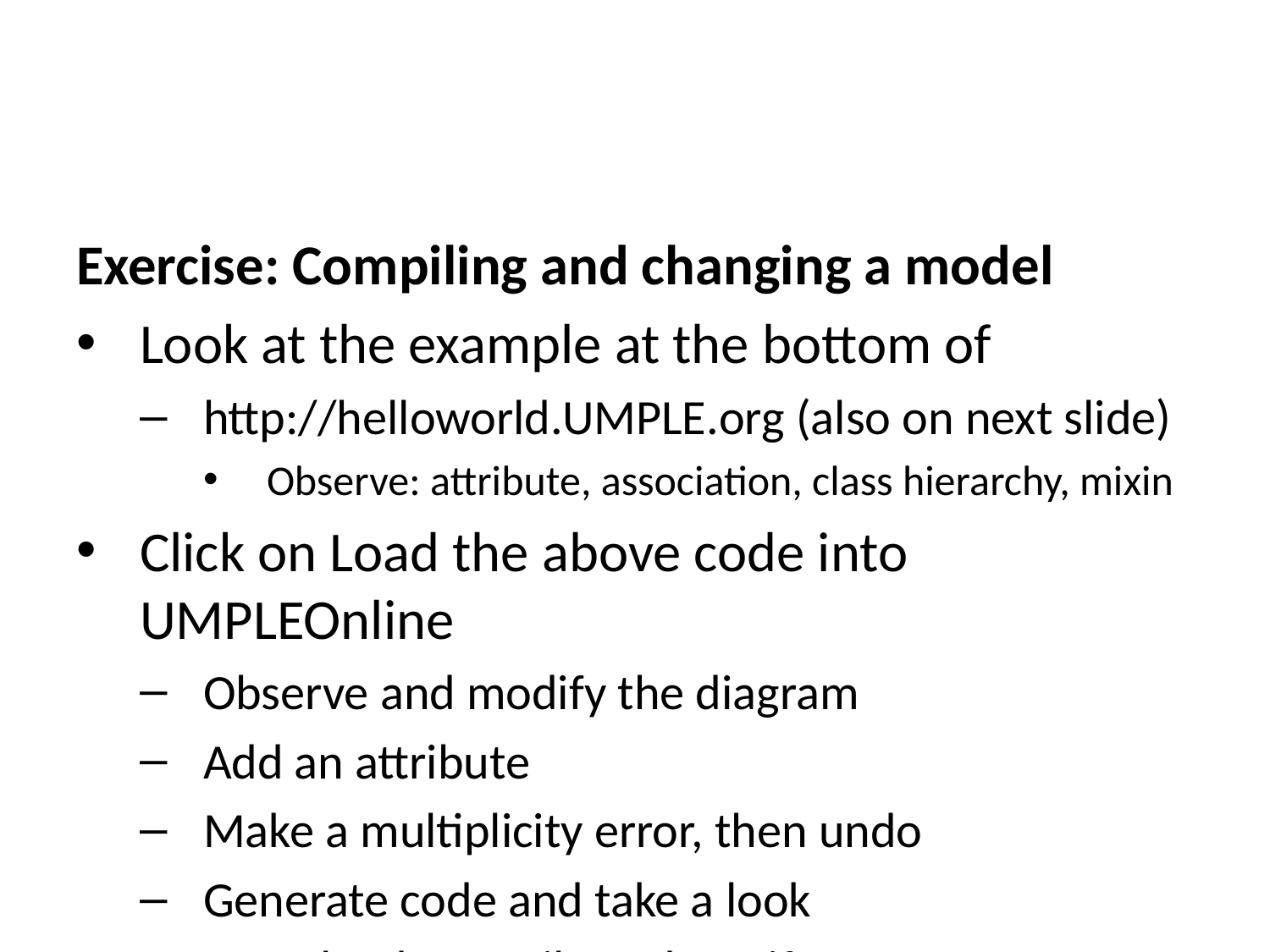

Exercise: Compiling and changing a model
Look at the example at the bottom of
http://helloworld.UMPLE.org (also on next slide)
Observe: attribute, association, class hierarchy, mixin
Click on Load the above code into UMPLEOnline
Observe and modify the diagram
Add an attribute
Make a multiplicity error, then undo
Generate code and take a look
Download, compile and run if you want